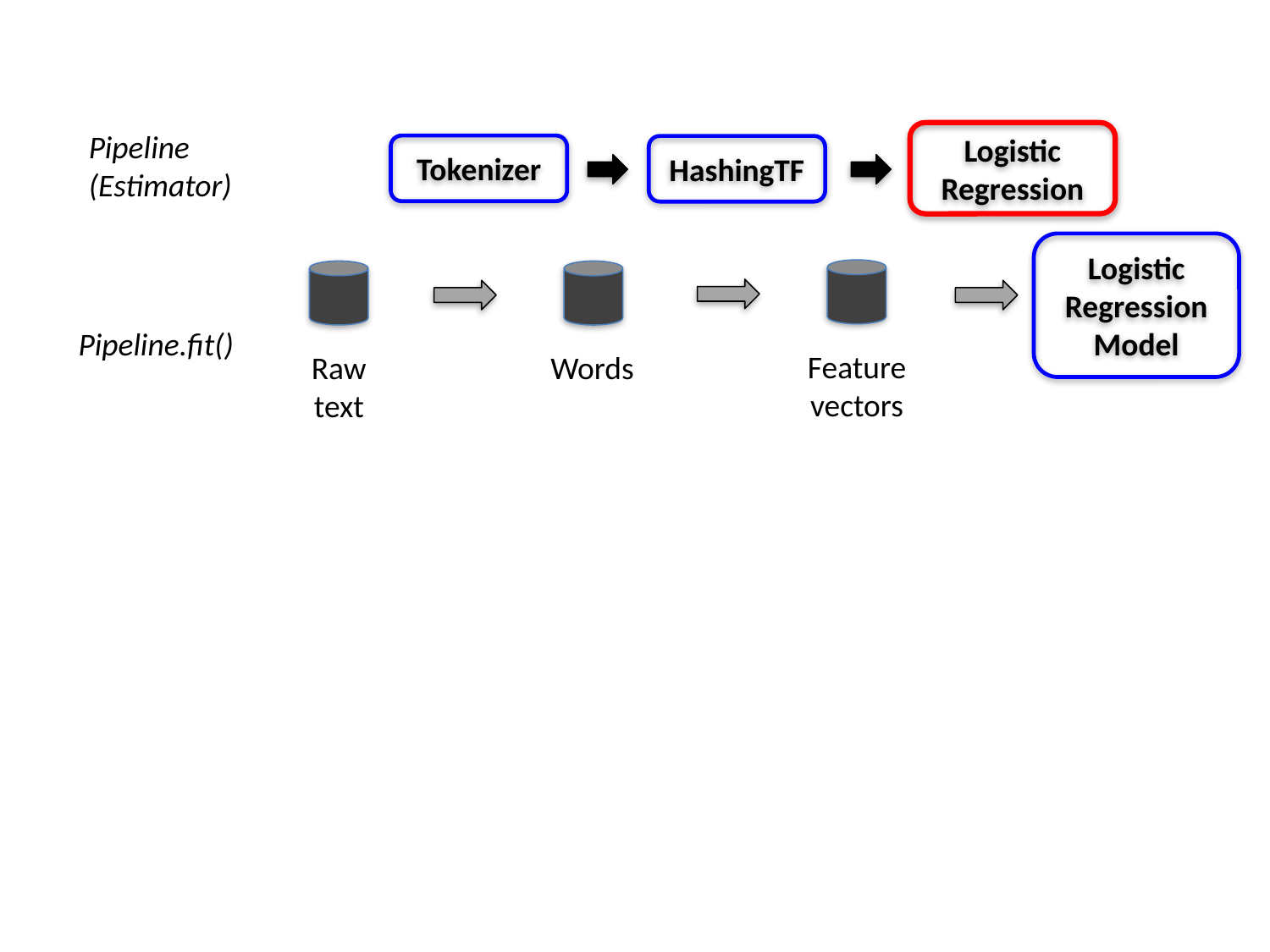

Pipeline
(Estimator)
Logistic Regression
Tokenizer
HashingTF

Logistic Regression Model

Feature vectors

Raw text

Words

Pipeline.fit()